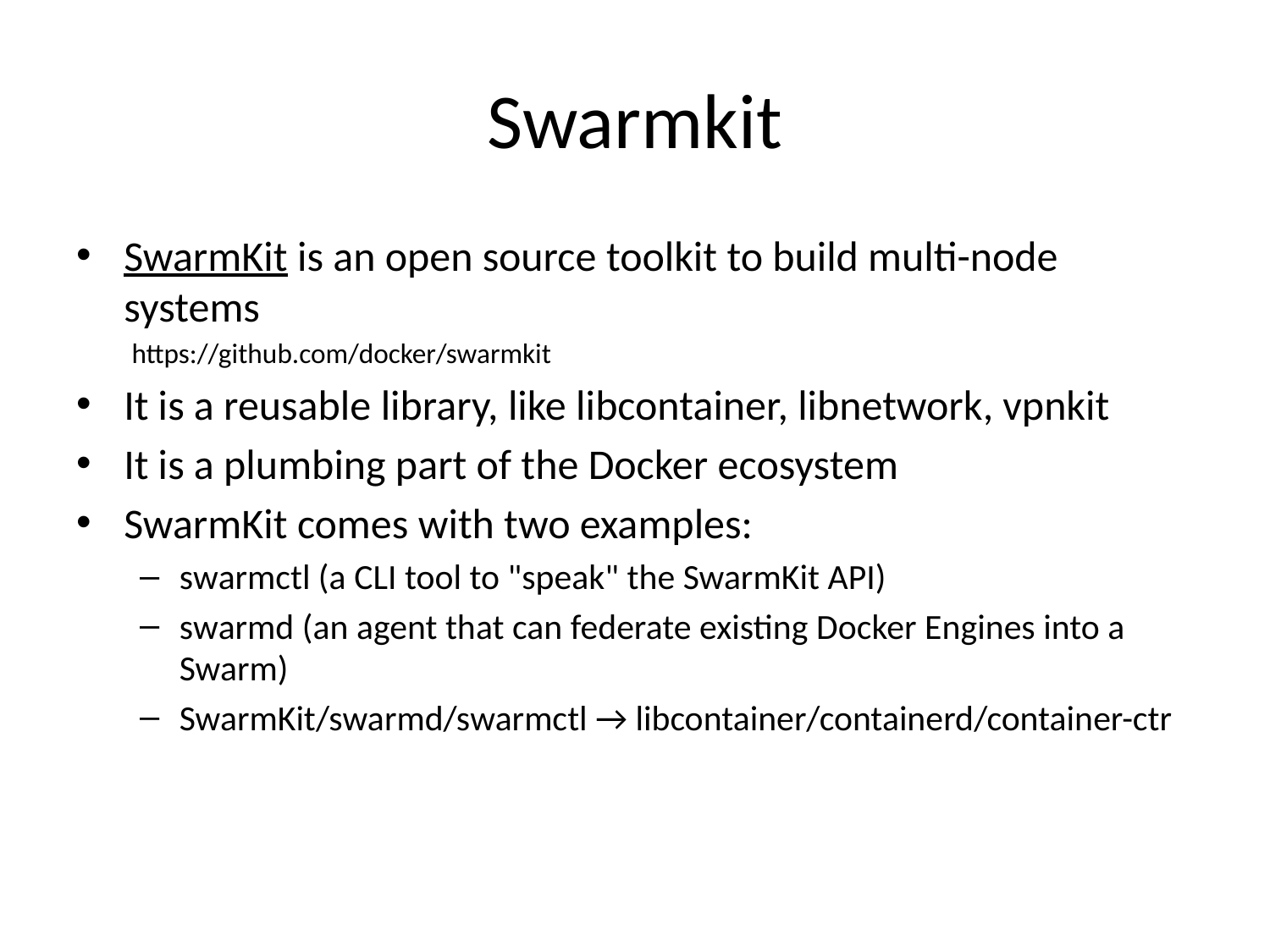

# Swarmkit
SwarmKit is an open source toolkit to build multi-node systems
https://github.com/docker/swarmkit
It is a reusable library, like libcontainer, libnetwork, vpnkit
It is a plumbing part of the Docker ecosystem
SwarmKit comes with two examples:
swarmctl (a CLI tool to "speak" the SwarmKit API)
swarmd (an agent that can federate existing Docker Engines into a Swarm)
SwarmKit/swarmd/swarmctl → libcontainer/containerd/container-ctr